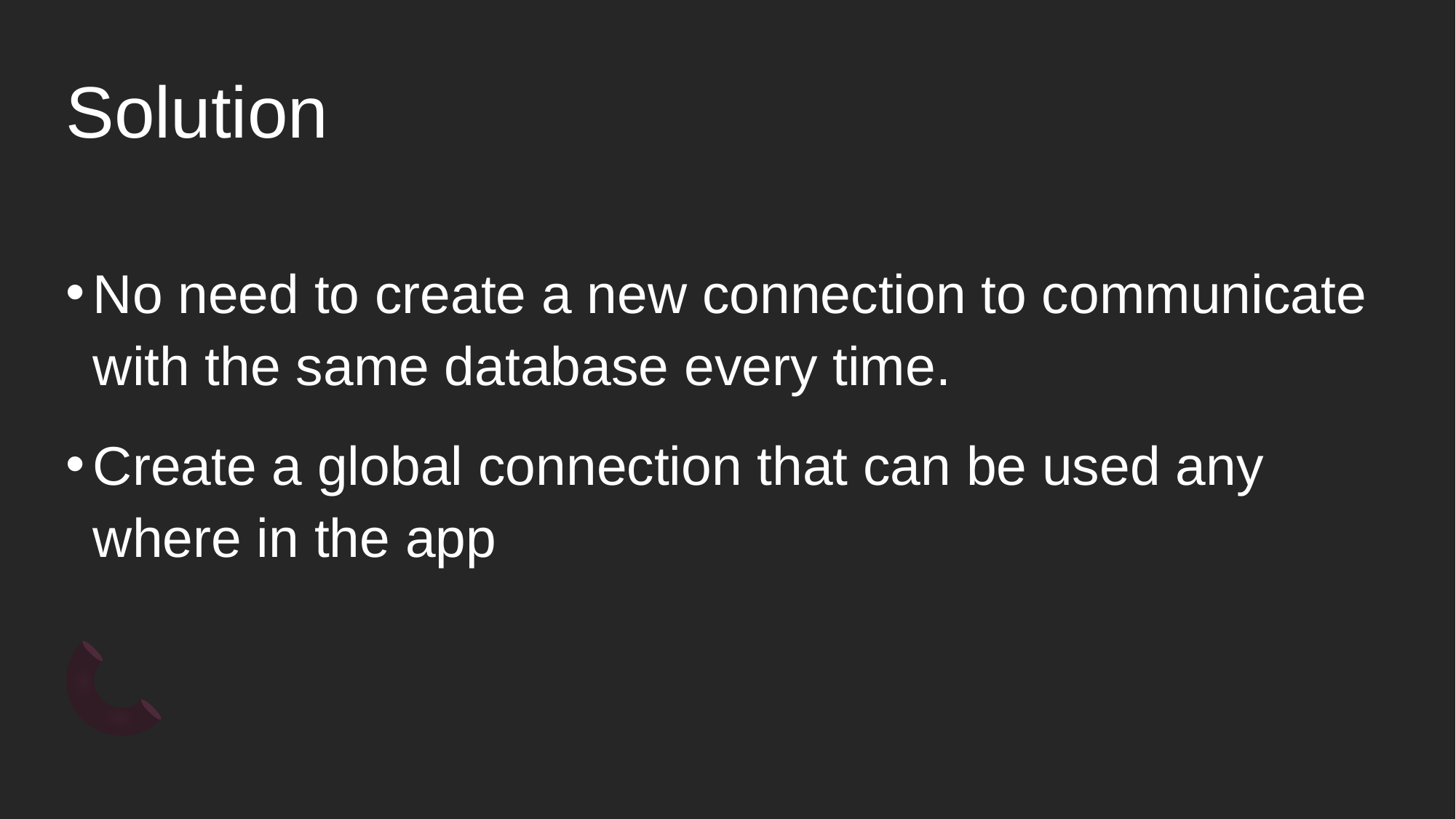

# Solution
No need to create a new connection to communicate with the same database every time.
Create a global connection that can be used any where in the app